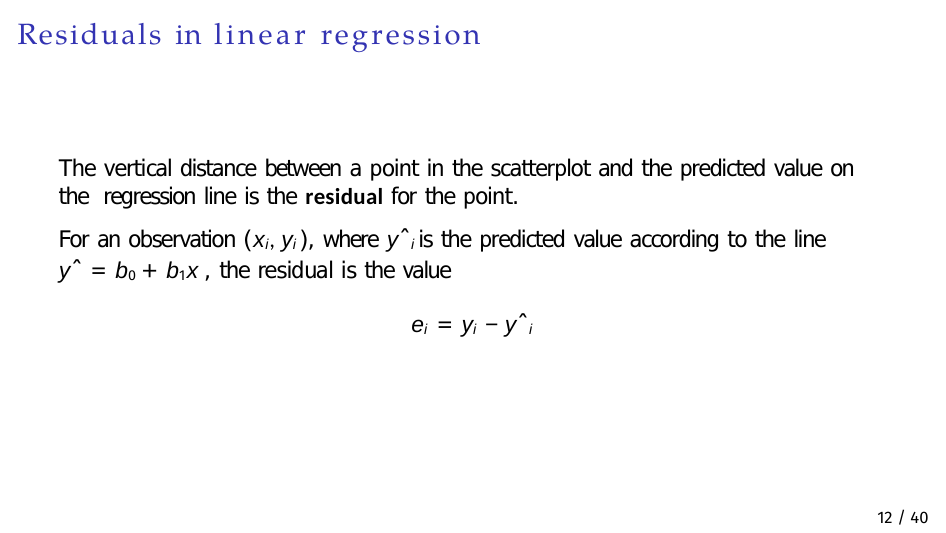

# Residuals in linear regression
The vertical distance between a point in the scatterplot and the predicted value on the  regression line is the residual for the point.
For an observation (xi, yi ), where yˆi is the predicted value according to the line
yˆ = b0 + b1x , the residual is the value
ei  = yi  − yˆi
12 / 40